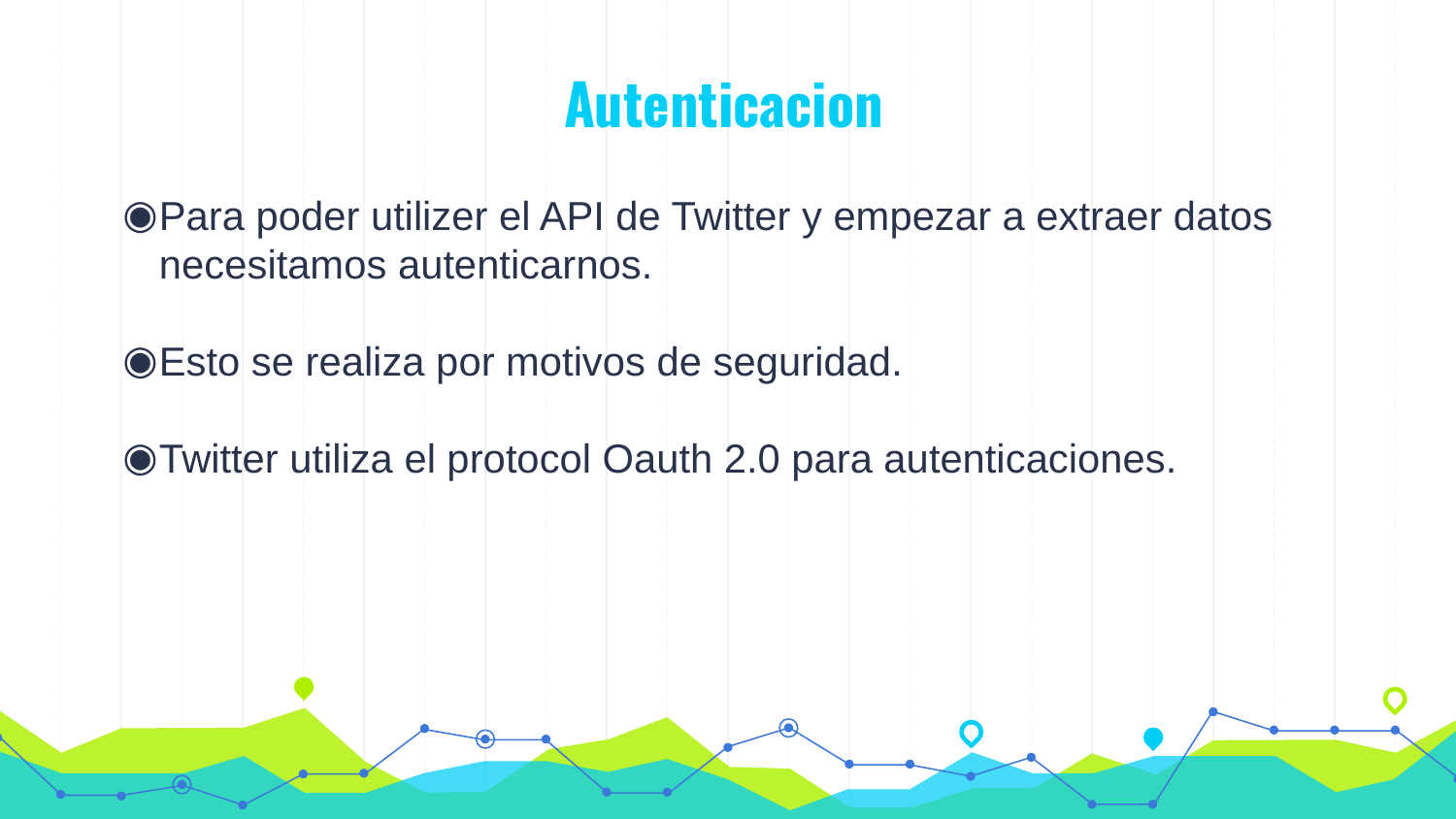

# Autenticacion
Para poder utilizer el API de Twitter y empezar a extraer datos necesitamos autenticarnos.

Esto se realiza por motivos de seguridad.

Twitter utiliza el protocol Oauth 2.0 para autenticaciones.